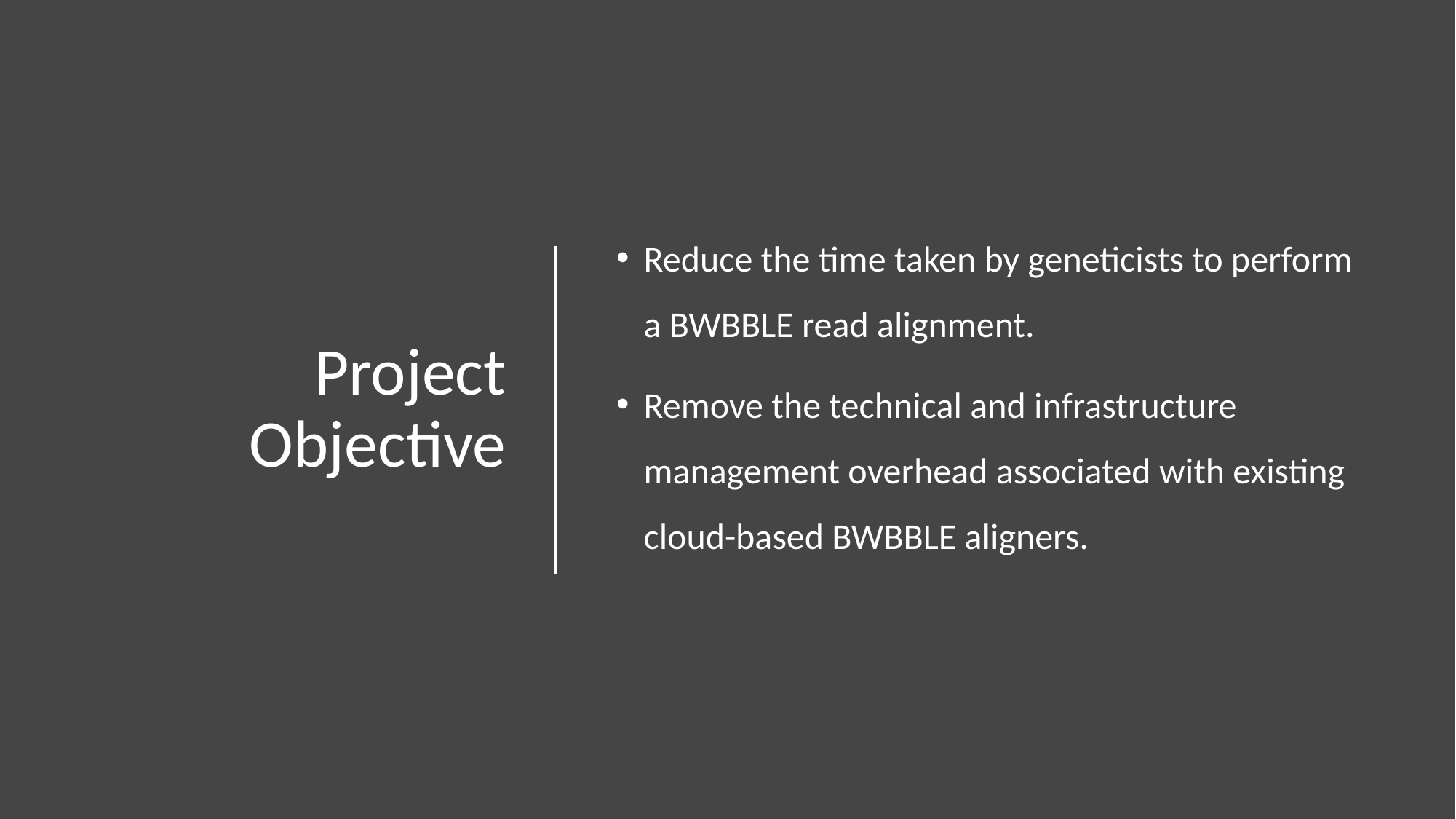

# Project Objective
Reduce the time taken by geneticists to perform a BWBBLE read alignment.
Remove the technical and infrastructure management overhead associated with existing cloud-based BWBBLE aligners.

5